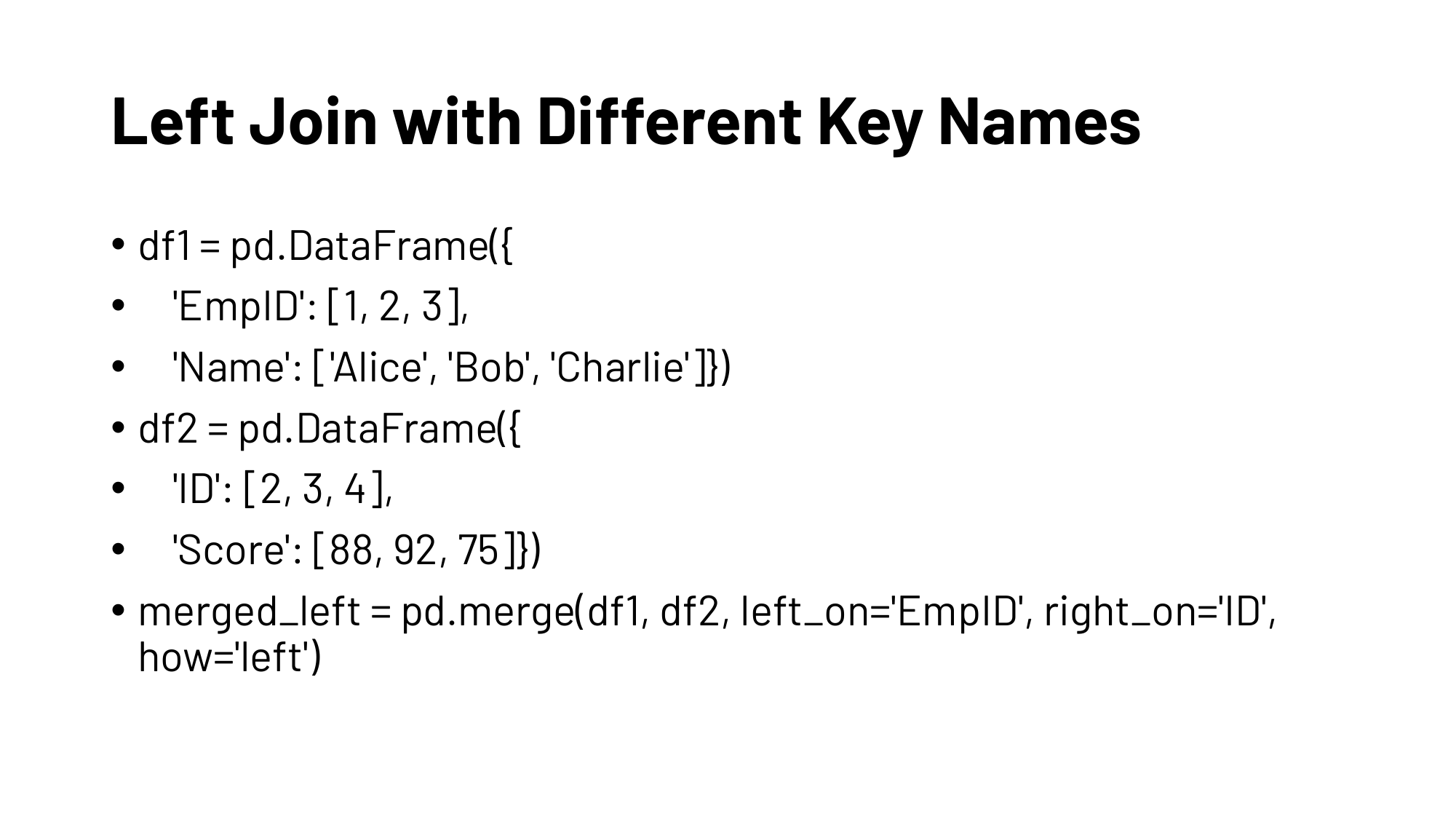

# Left Join with Different Key Names
df1 = pd.DataFrame({
    'EmpID': [1, 2, 3],
    'Name': ['Alice', 'Bob', 'Charlie']})
df2 = pd.DataFrame({
    'ID': [2, 3, 4],
    'Score': [88, 92, 75]})
merged_left = pd.merge(df1, df2, left_on='EmpID', right_on='ID', how='left')